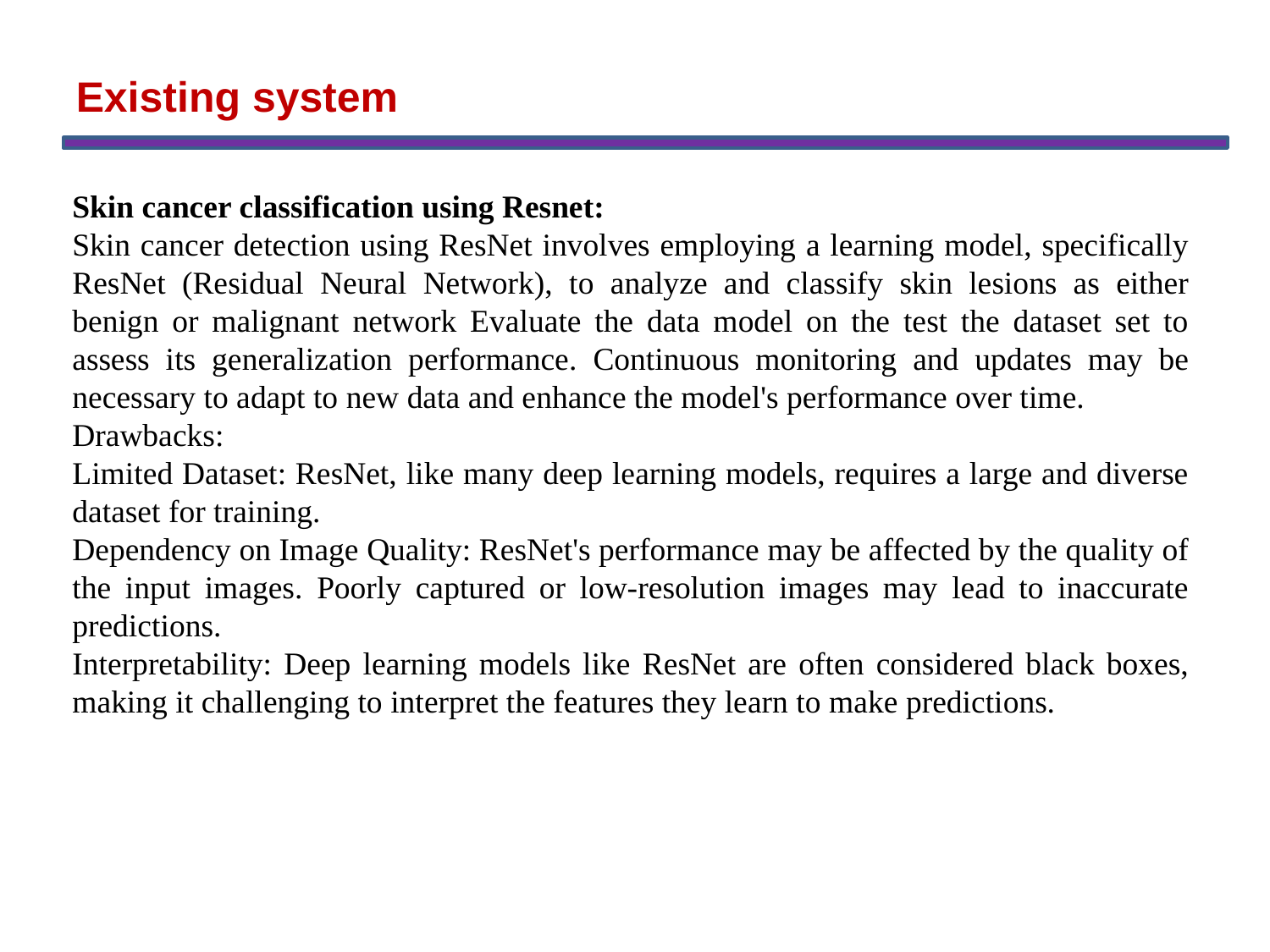

Existing system

Skin cancer classification using Resnet:
Skin cancer detection using ResNet involves employing a learning model, specifically ResNet (Residual Neural Network), to analyze and classify skin lesions as either benign or malignant network Evaluate the data model on the test the dataset set to assess its generalization performance. Continuous monitoring and updates may be necessary to adapt to new data and enhance the model's performance over time.
Drawbacks:
Limited Dataset: ResNet, like many deep learning models, requires a large and diverse dataset for training.
Dependency on Image Quality: ResNet's performance may be affected by the quality of the input images. Poorly captured or low-resolution images may lead to inaccurate predictions.
Interpretability: Deep learning models like ResNet are often considered black boxes, making it challenging to interpret the features they learn to make predictions.